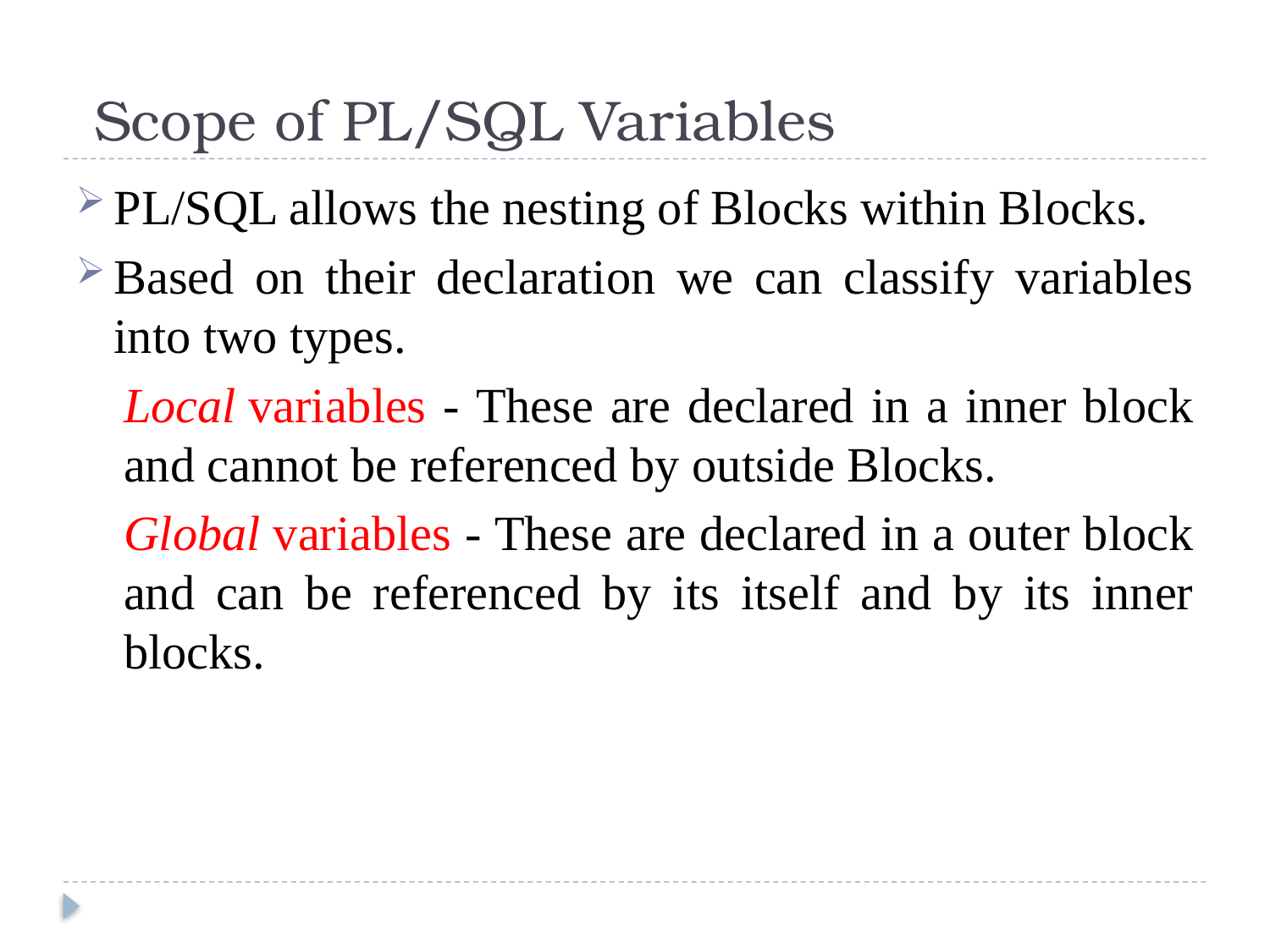

# Scope of PL/SQL Variables
PL/SQL allows the nesting of Blocks within Blocks.
Based on their declaration we can classify variables into two types.
	Local variables - These are declared in a inner block and cannot be referenced by outside Blocks.
	Global variables - These are declared in a outer block and can be referenced by its itself and by its inner blocks.